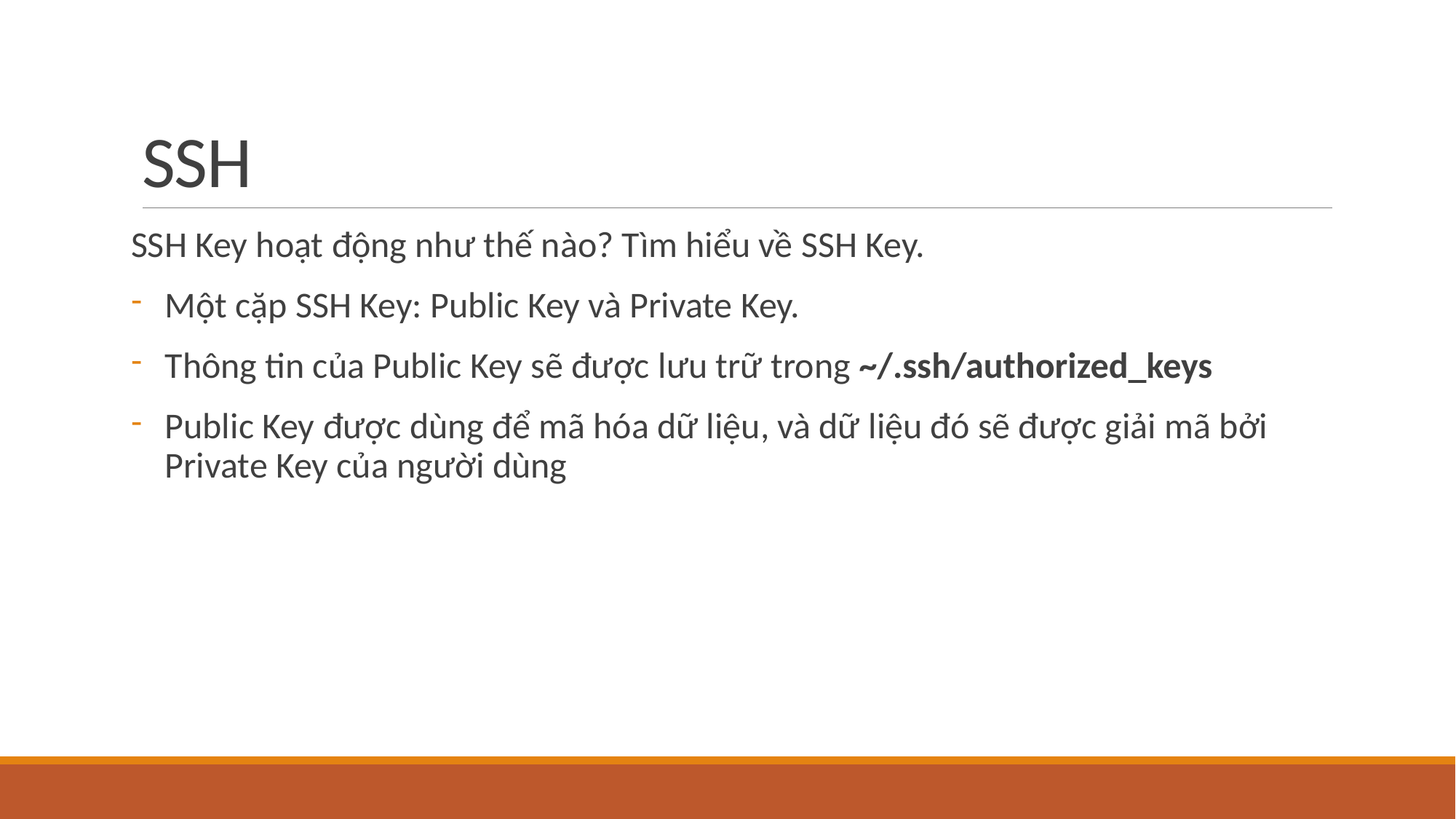

# SSH
SSH Key hoạt động như thế nào? Tìm hiểu về SSH Key.
Một cặp SSH Key: Public Key và Private Key.
Thông tin của Public Key sẽ được lưu trữ trong ~/.ssh/authorized_keys
Public Key được dùng để mã hóa dữ liệu, và dữ liệu đó sẽ được giải mã bởi Private Key của người dùng